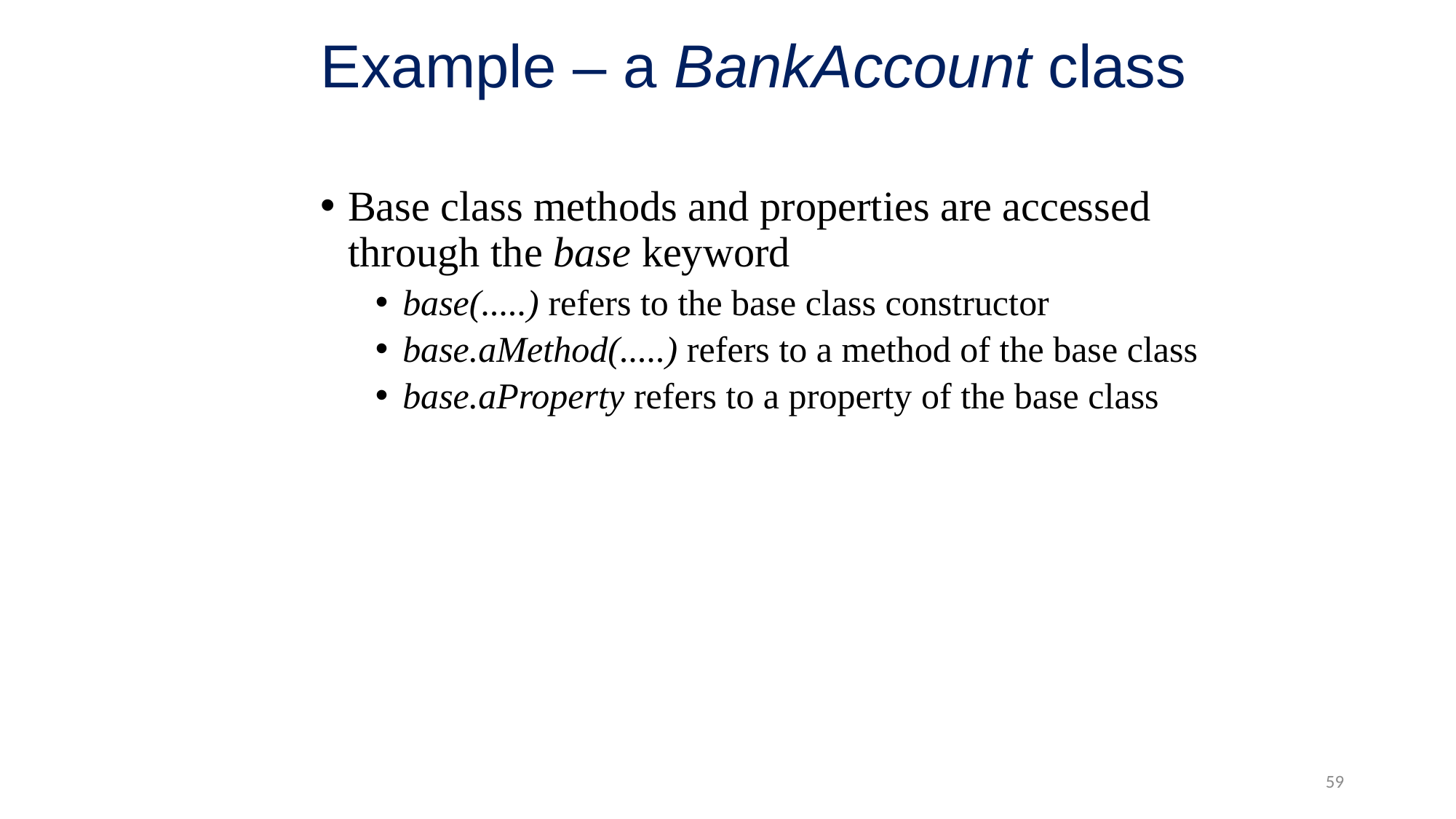

# Example – a BankAccount class
Base class methods and properties are accessed through the base keyword
base(.....) refers to the base class constructor
base.aMethod(.....) refers to a method of the base class
base.aProperty refers to a property of the base class
59